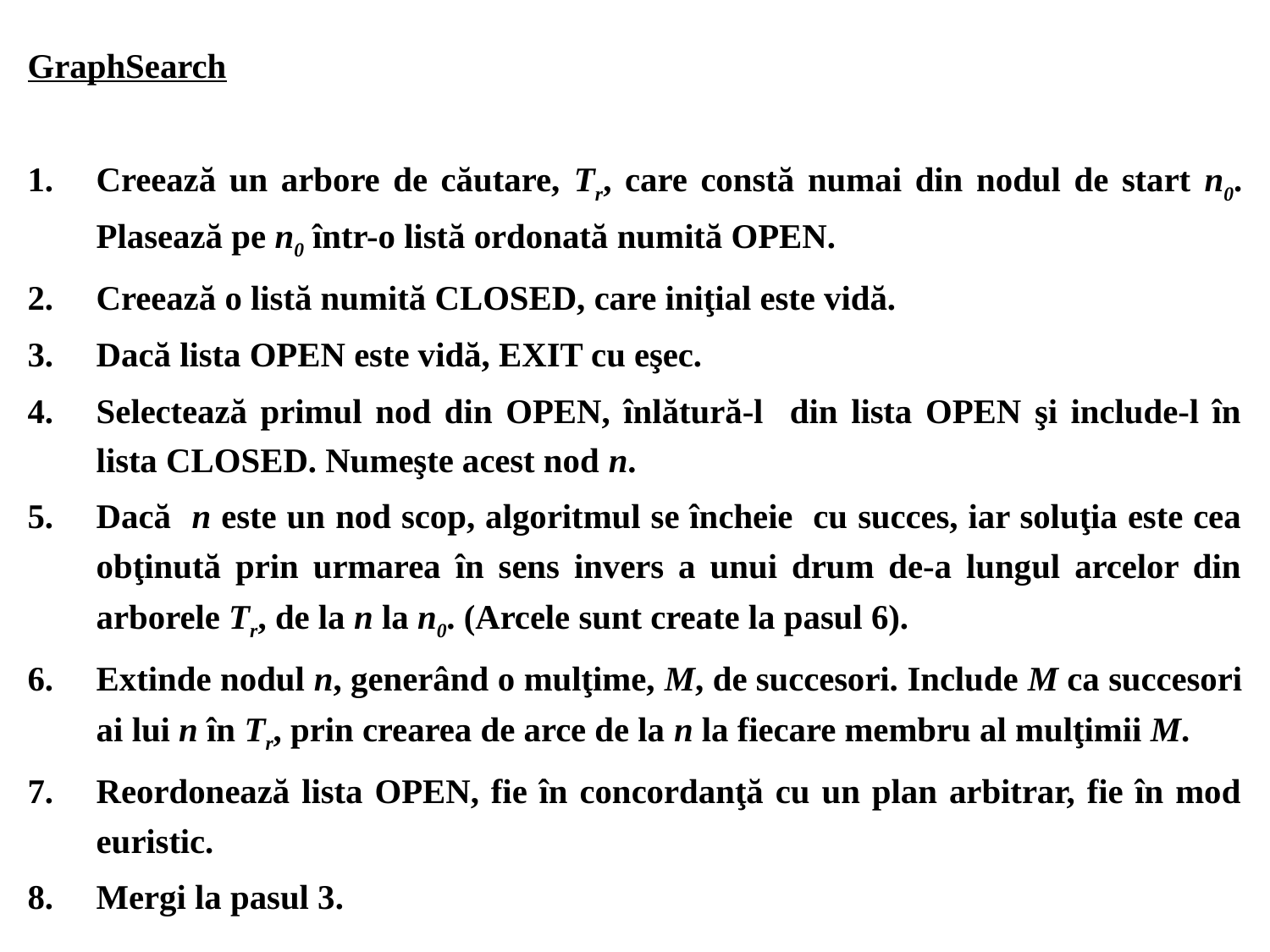

GraphSearch

Creează un arbore de căutare, Tr, care constă numai din nodul de start n0. Plasează pe n0 într-o listă ordonată numită OPEN.
Creează o listă numită CLOSED, care iniţial este vidă.
Dacă lista OPEN este vidă, EXIT cu eşec.
Selectează primul nod din OPEN, înlătură-l  din lista OPEN şi include-l în lista CLOSED. Numeşte acest nod n.
Dacă  n este un nod scop, algoritmul se încheie  cu succes, iar soluţia este cea obţinută prin urmarea în sens invers a unui drum de-a lungul arcelor din arborele Tr, de la n la n0. (Arcele sunt create la pasul 6).
Extinde nodul n, generând o mulţime, M, de succesori. Include M ca succesori ai lui n în Tr, prin crearea de arce de la n la fiecare membru al mulţimii M.
Reordonează lista OPEN, fie în concordanţă cu un plan arbitrar, fie în mod euristic.
Mergi la pasul 3.